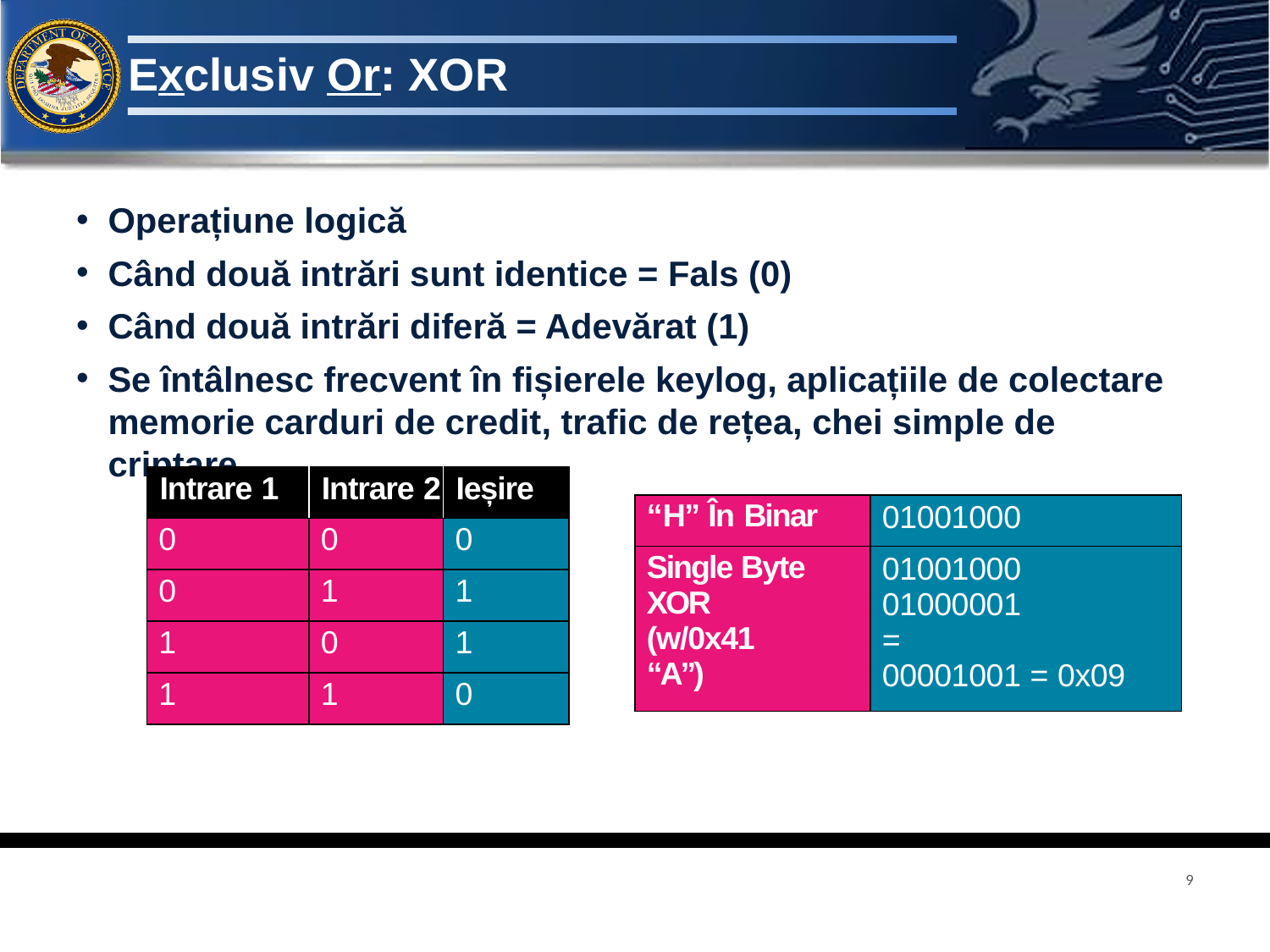

# Exclusiv Or: XOR
Operațiune logică
Când două intrări sunt identice = Fals (0)
Când două intrări diferă = Adevărat (1)
Se întâlnesc frecvent în fișierele keylog, aplicațiile de colectare memorie carduri de credit, trafic de rețea, chei simple de criptare
| Intrare 1 | Intrare 2 | Ieșire |
| --- | --- | --- |
| 0 | 0 | 0 |
| 0 | 1 | 1 |
| 1 | 0 | 1 |
| 1 | 1 | 0 |
| “H” În Binar | 01001000 |
| --- | --- |
| Single Byte XOR (w/0x41 “A”) | 01001000 01000001 = 00001001 = 0x09 |
9